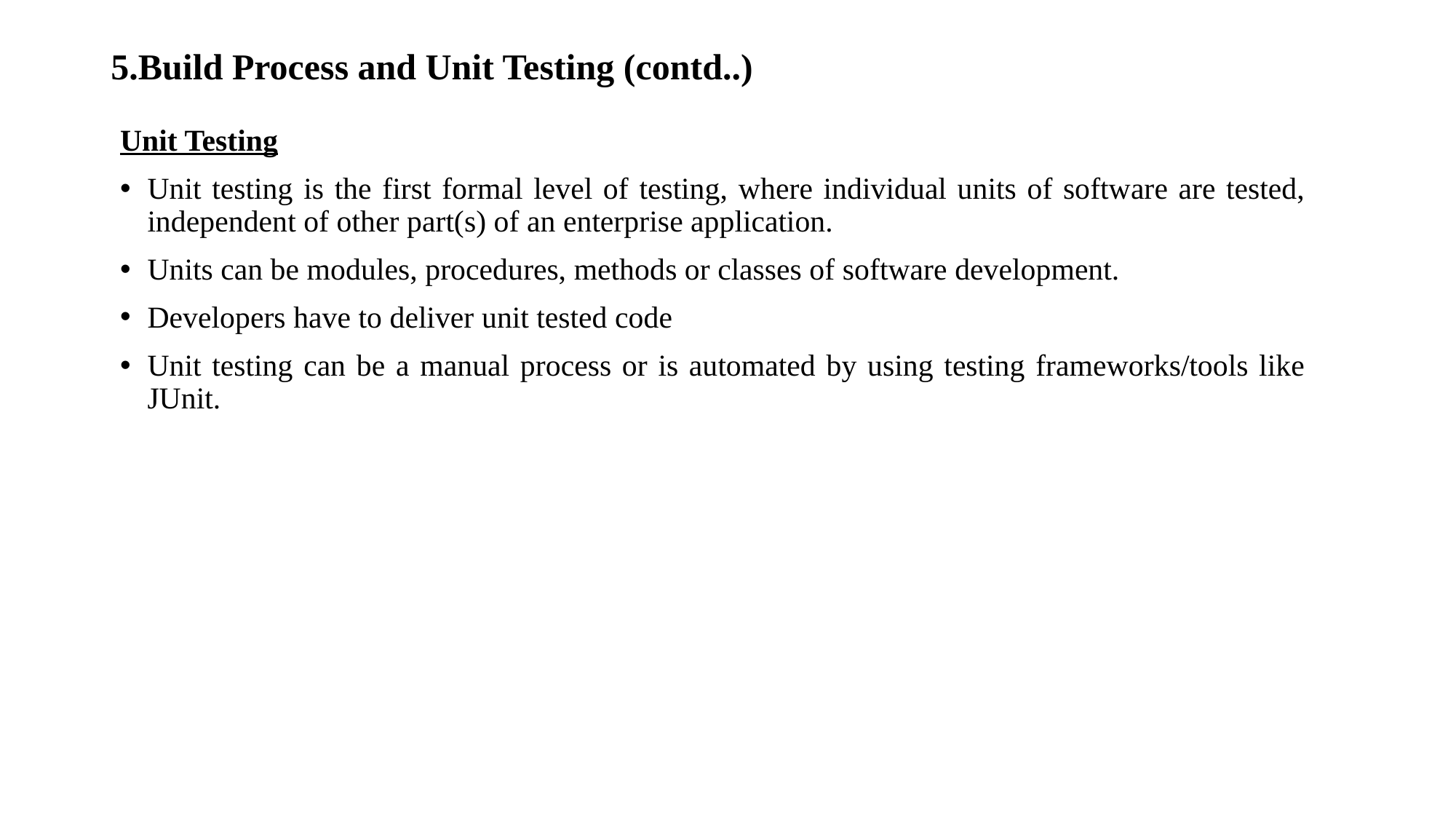

# 5.Build Process and Unit Testing (contd..)
Unit Testing
Unit testing is the first formal level of testing, where individual units of software are tested, independent of other part(s) of an enterprise application.
Units can be modules, procedures, methods or classes of software development.
Developers have to deliver unit tested code
Unit testing can be a manual process or is automated by using testing frameworks/tools like JUnit.